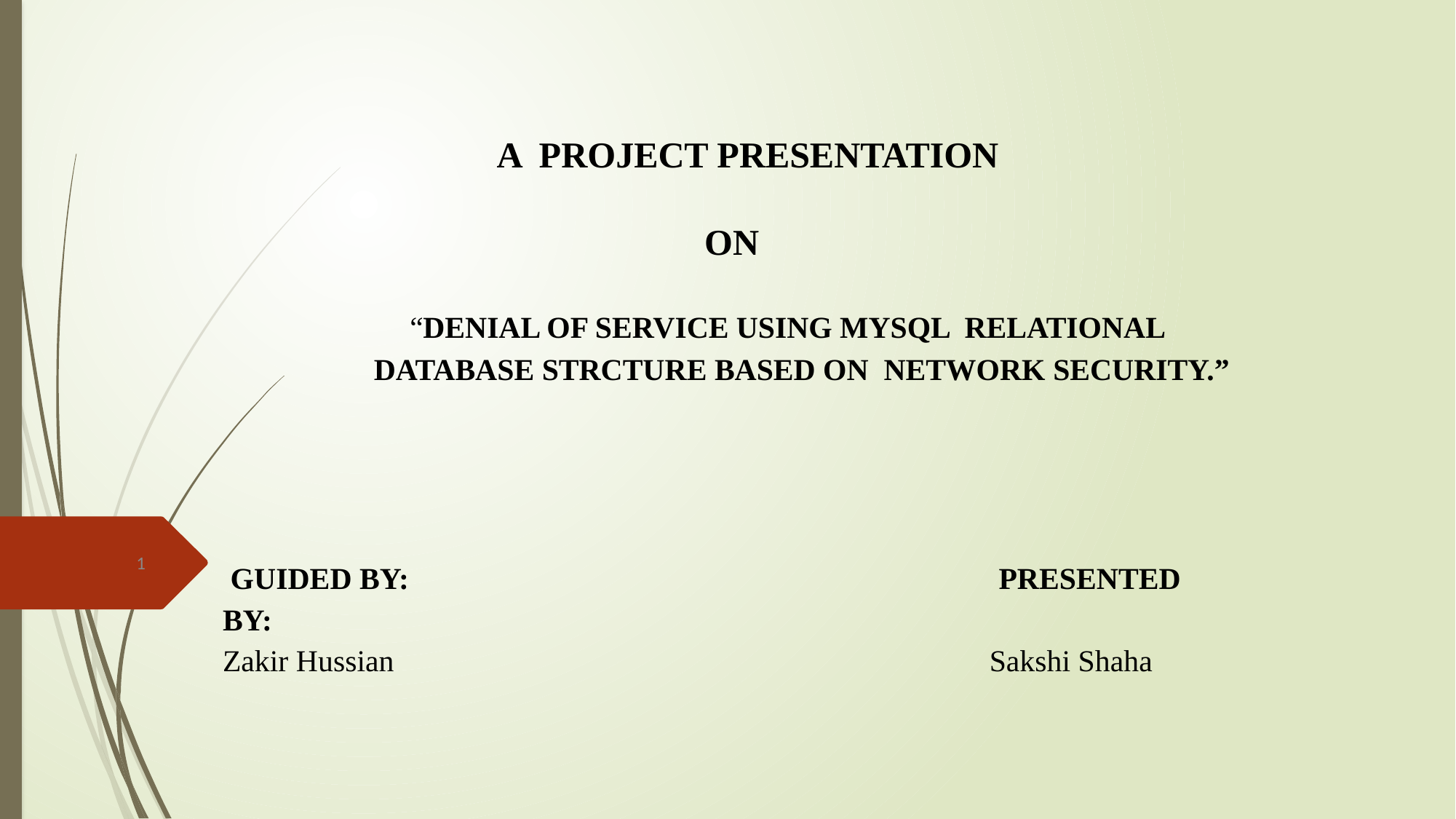

A  PROJECT PRESENTATION
                                                       ON
                           “DENIAL OF SERVICE USING MYSQL  RELATIONAL
                    DATABASE STRCTURE BASED ON  NETWORK SECURITY.”

 GUIDED BY:	                                                                         PRESENTED BY:
Zakir Hussian                                                                              Sakshi Shaha

1